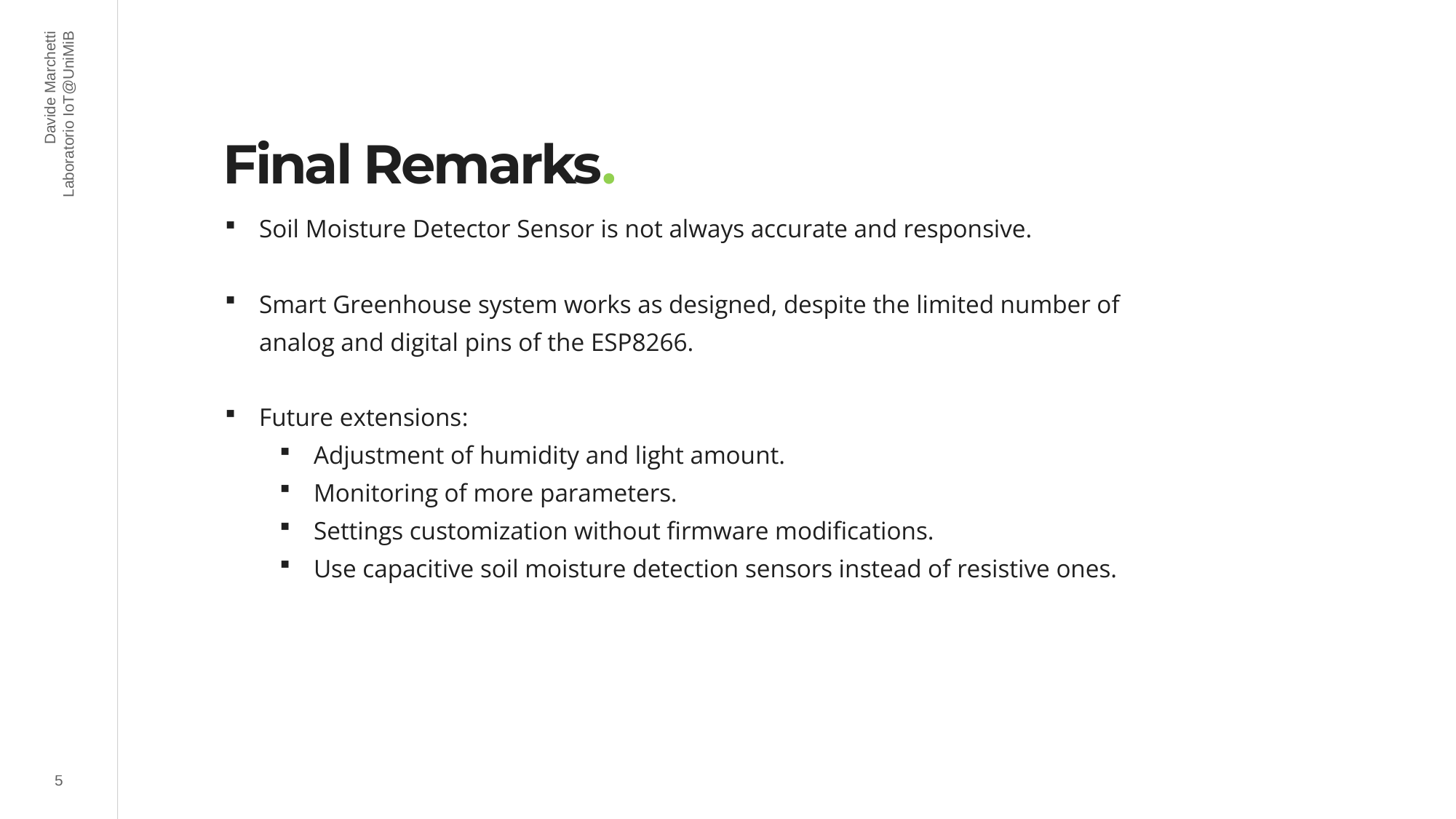

# Final Remarks.
Soil Moisture Detector Sensor is not always accurate and responsive.

Smart Greenhouse system works as designed, despite the limited number of analog and digital pins of the ESP8266.

Future extensions:
Adjustment of humidity and light amount.
Monitoring of more parameters.
Settings customization without firmware modifications.
Use capacitive soil moisture detection sensors instead of resistive ones.
5